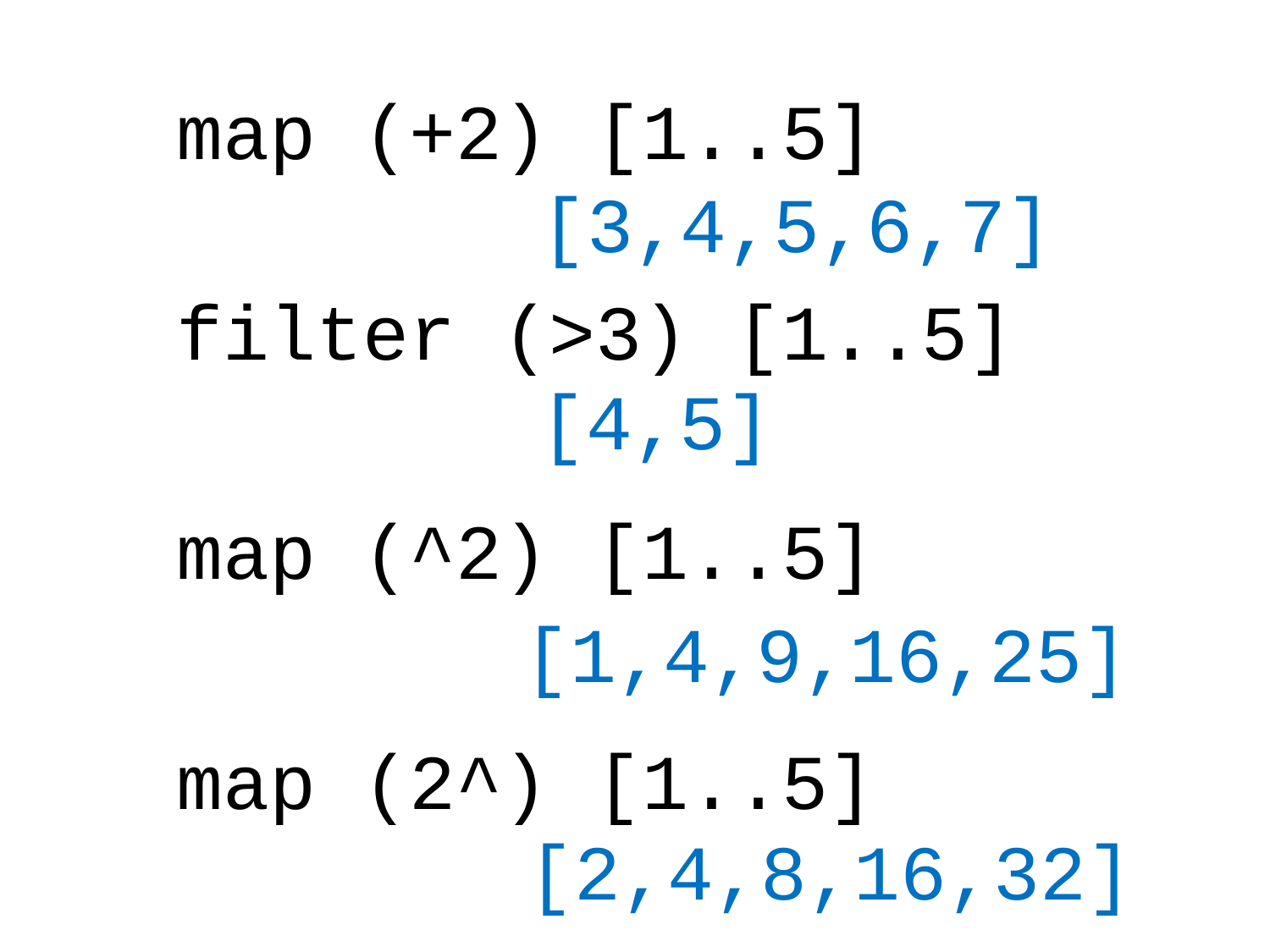

map (+2) [1..5]
[3,4,5,6,7]
filter (>3) [1..5]
[4,5]
map (^2) [1..5]
[1,4,9,16,25]
map (2^) [1..5]
[2,4,8,16,32]